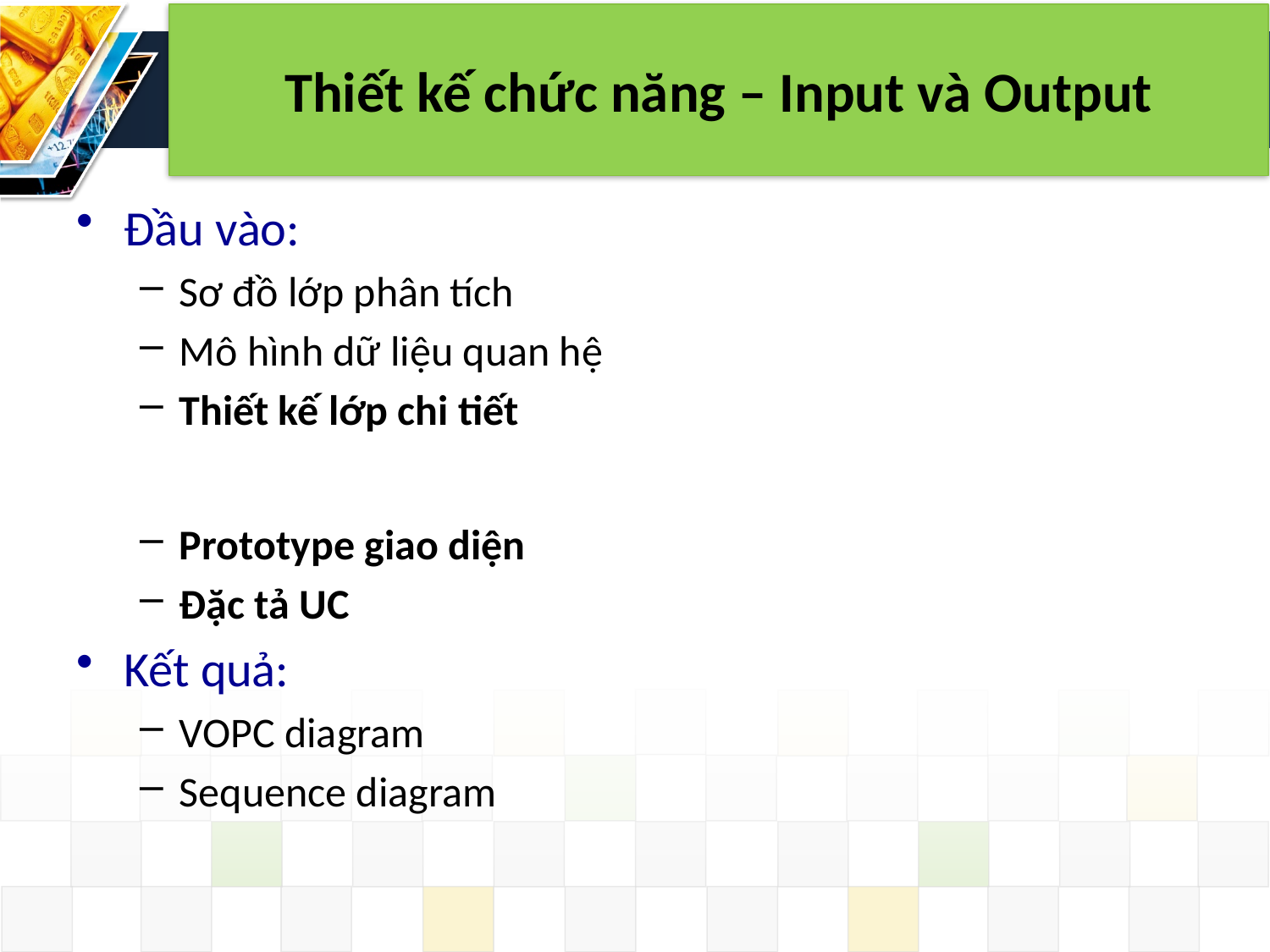

# Thiết kế chức năng – Input và Output
Đầu vào:
Sơ đồ lớp phân tích
Mô hình dữ liệu quan hệ
Thiết kế lớp chi tiết

Prototype giao diện
Đặc tả UC
Kết quả:
VOPC diagram
Sequence diagram